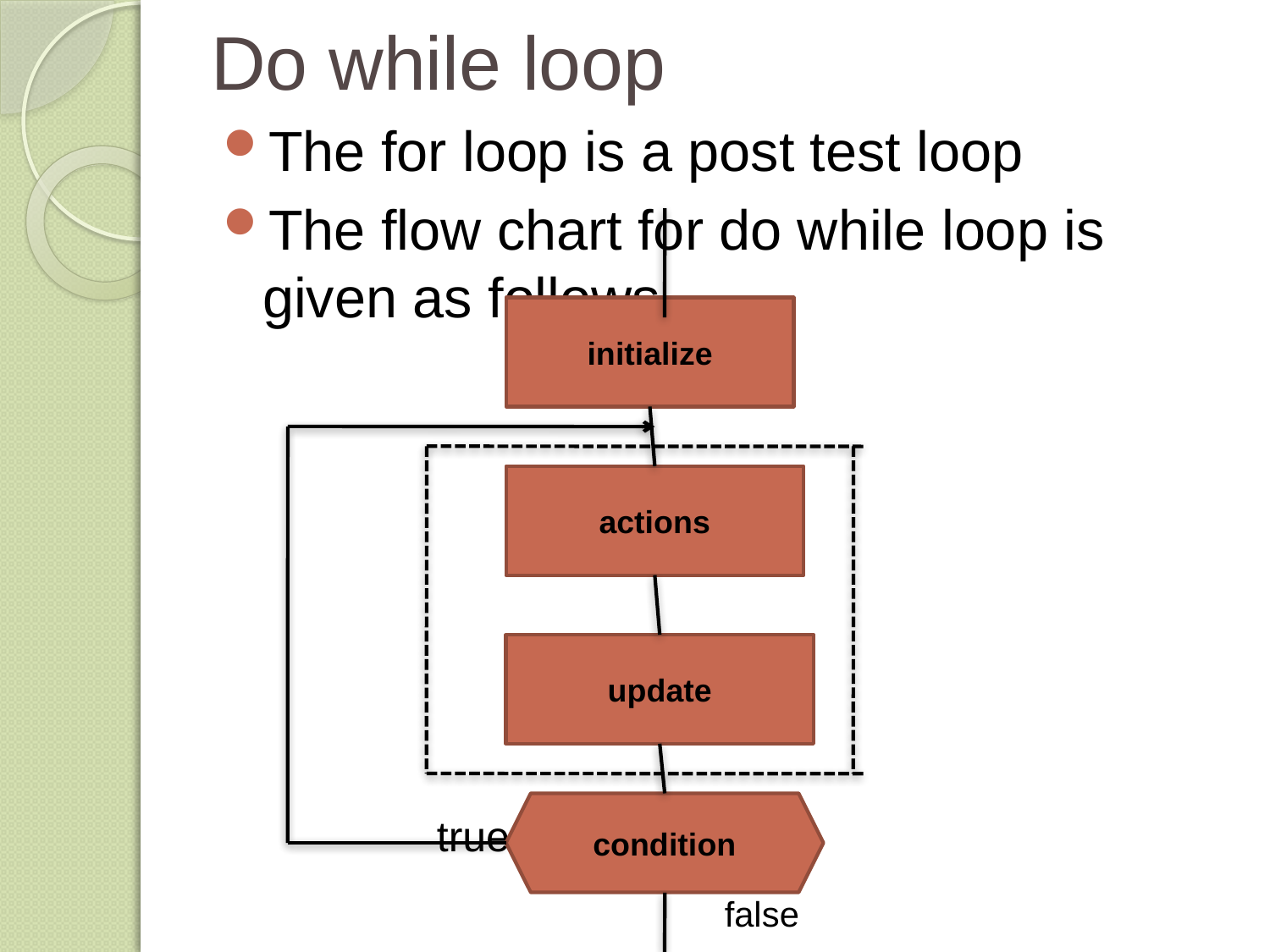

# Do while loop
The for loop is a post test loop
The flow chart for do while loop is given as follows

                  true
                                false
initialize
actions
update
condition